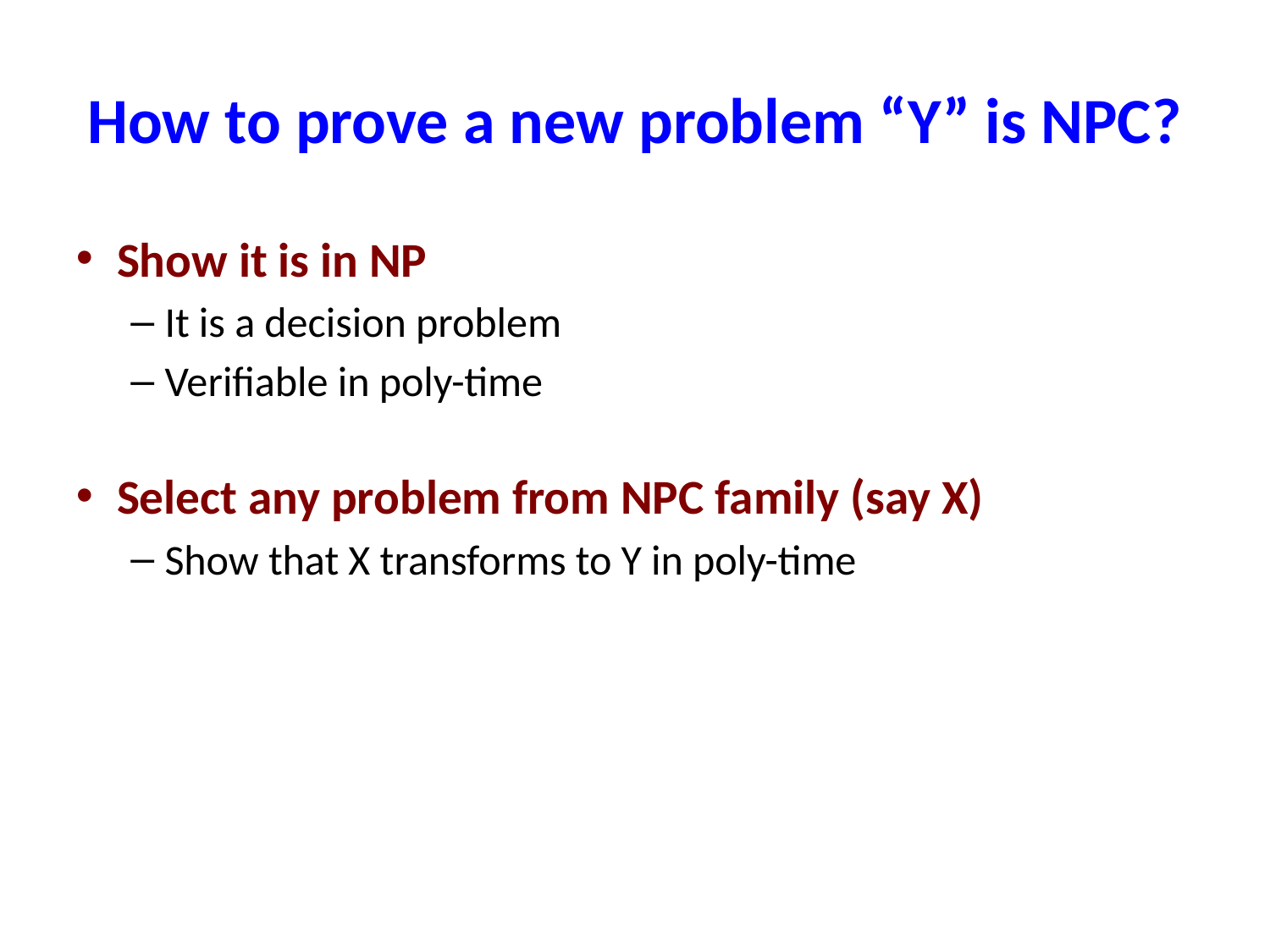

How to prove a new problem “Y” is NPC?
Show it is in NP
It is a decision problem
Verifiable in poly-time

Select any problem from NPC family (say X)
Show that X transforms to Y in poly-time